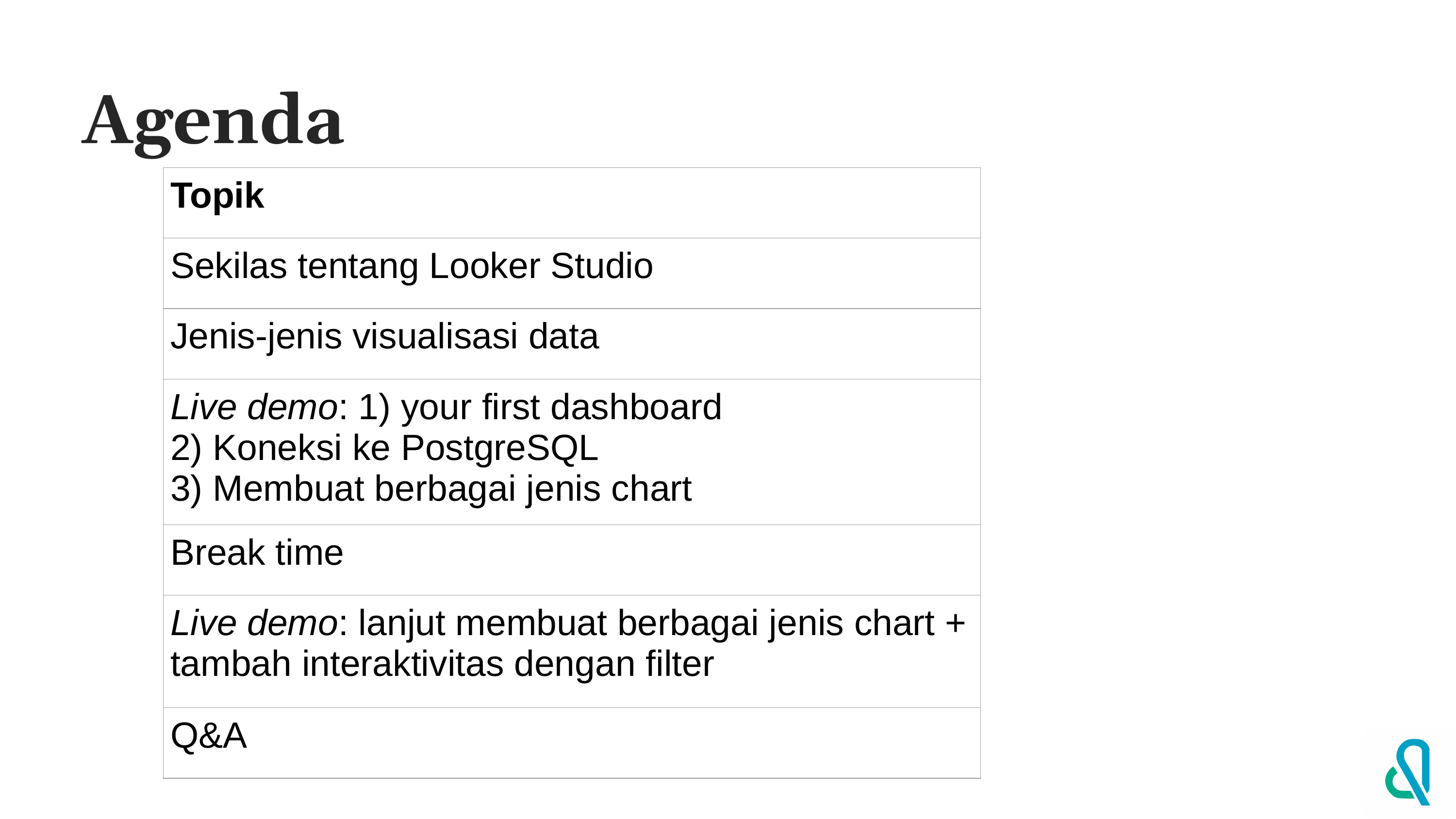

# Agenda
| Topik |
| --- |
| Sekilas tentang Looker Studio |
| Jenis-jenis visualisasi data |
| Live demo: 1) your first dashboard 2) Koneksi ke PostgreSQL 3) Membuat berbagai jenis chart |
| Break time |
| Live demo: lanjut membuat berbagai jenis chart + tambah interaktivitas dengan filter |
| Q&A |